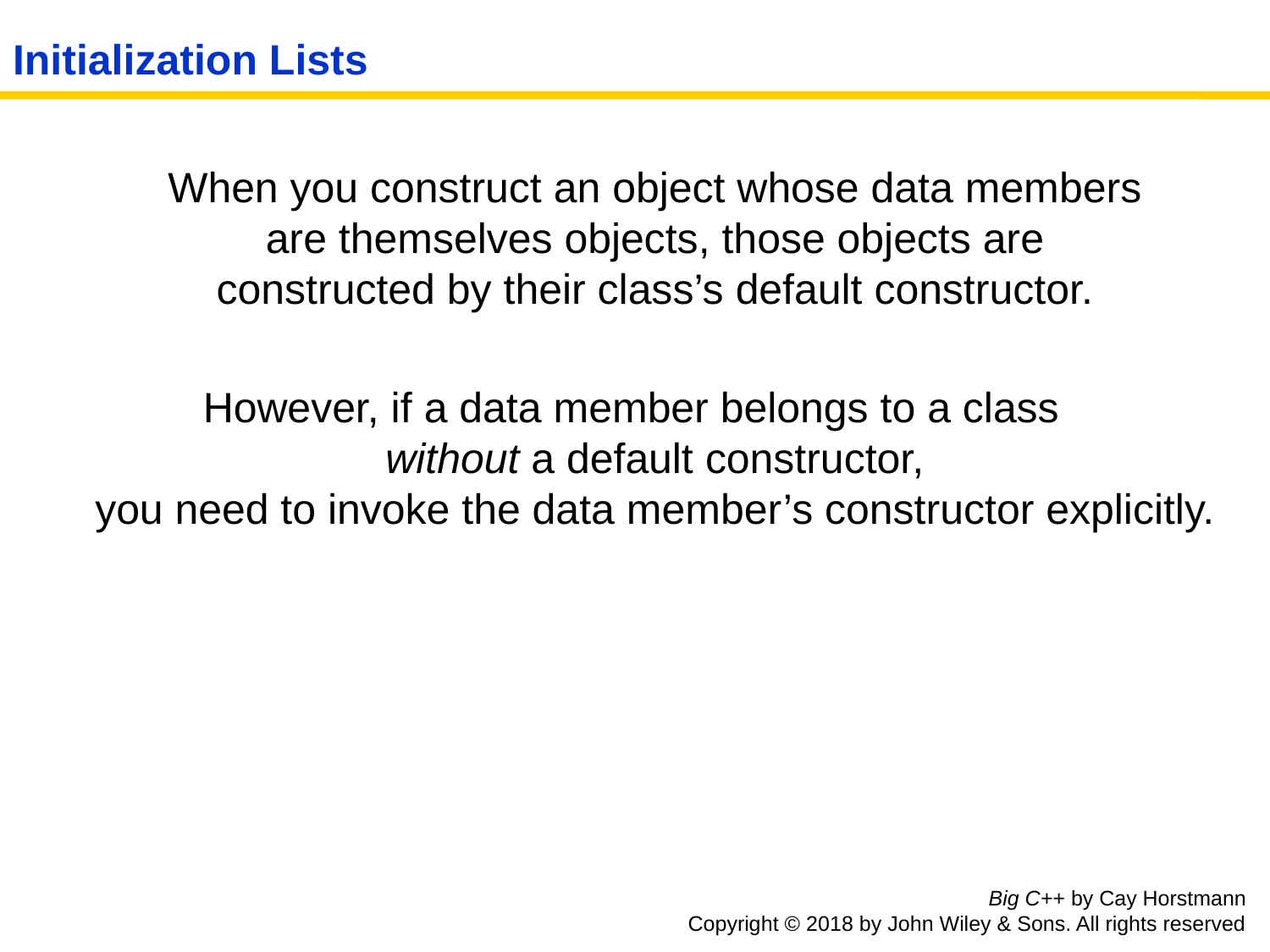

# Initialization Lists

    When you construct an object whose data members
are themselves objects, those objects are
constructed by their class’s default constructor.

However, if a data member belongs to a class
without a default constructor,
you need to invoke the data member’s constructor explicitly.
Big C++ by Cay Horstmann
Copyright © 2018 by John Wiley & Sons. All rights reserved